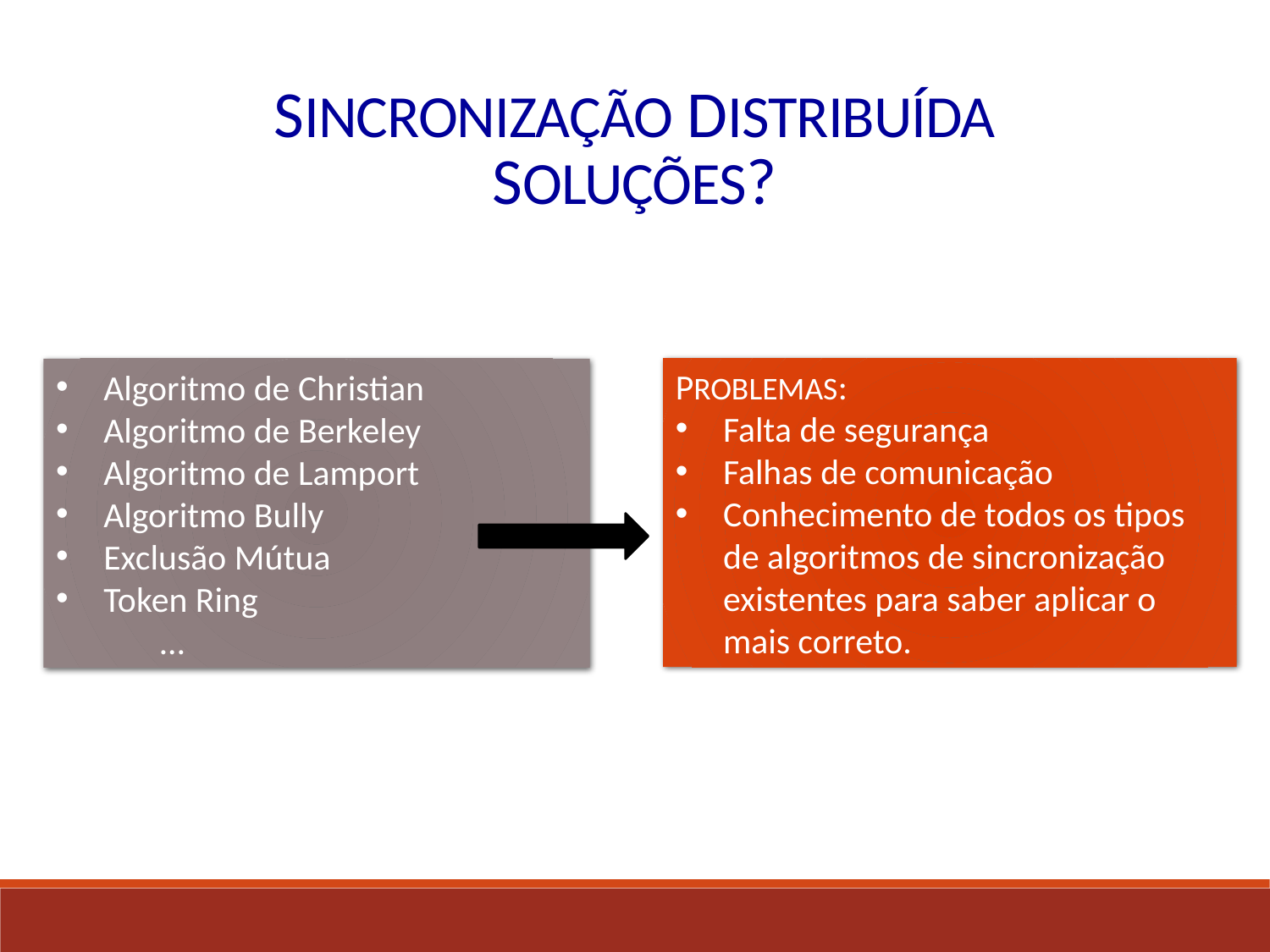

SINCRONIZAÇÃO DISTRIBUÍDA
SOLUÇÕES?
PROBLEMAS:
Falta de segurança
Falhas de comunicação
Conhecimento de todos os tipos de algoritmos de sincronização existentes para saber aplicar o mais correto.
Algoritmo de Christian
Algoritmo de Berkeley
Algoritmo de Lamport
Algoritmo Bully
Exclusão Mútua
Token Ring
             …